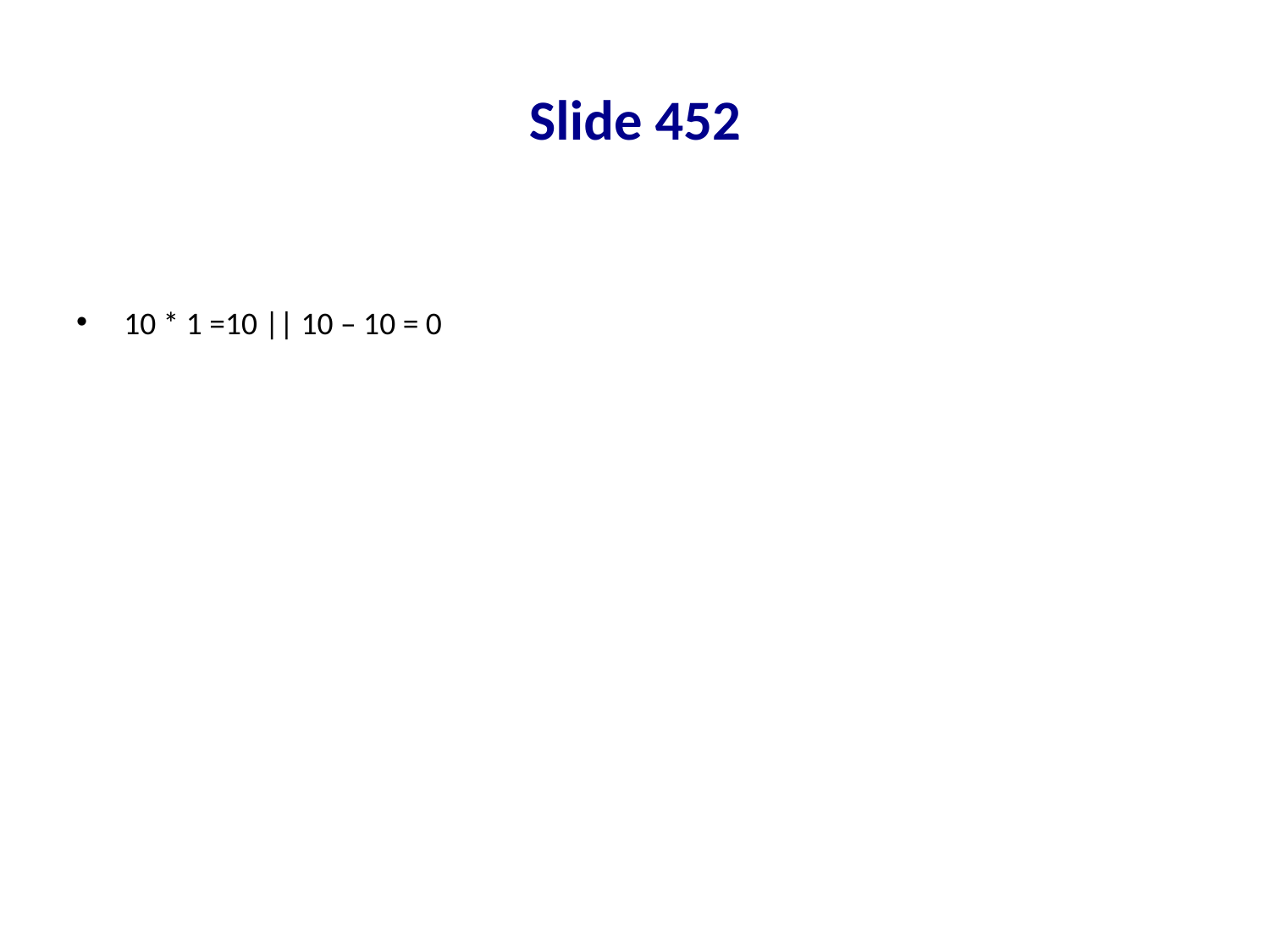

# Slide 452

10 * 1 =10 || 10 – 10 = 0